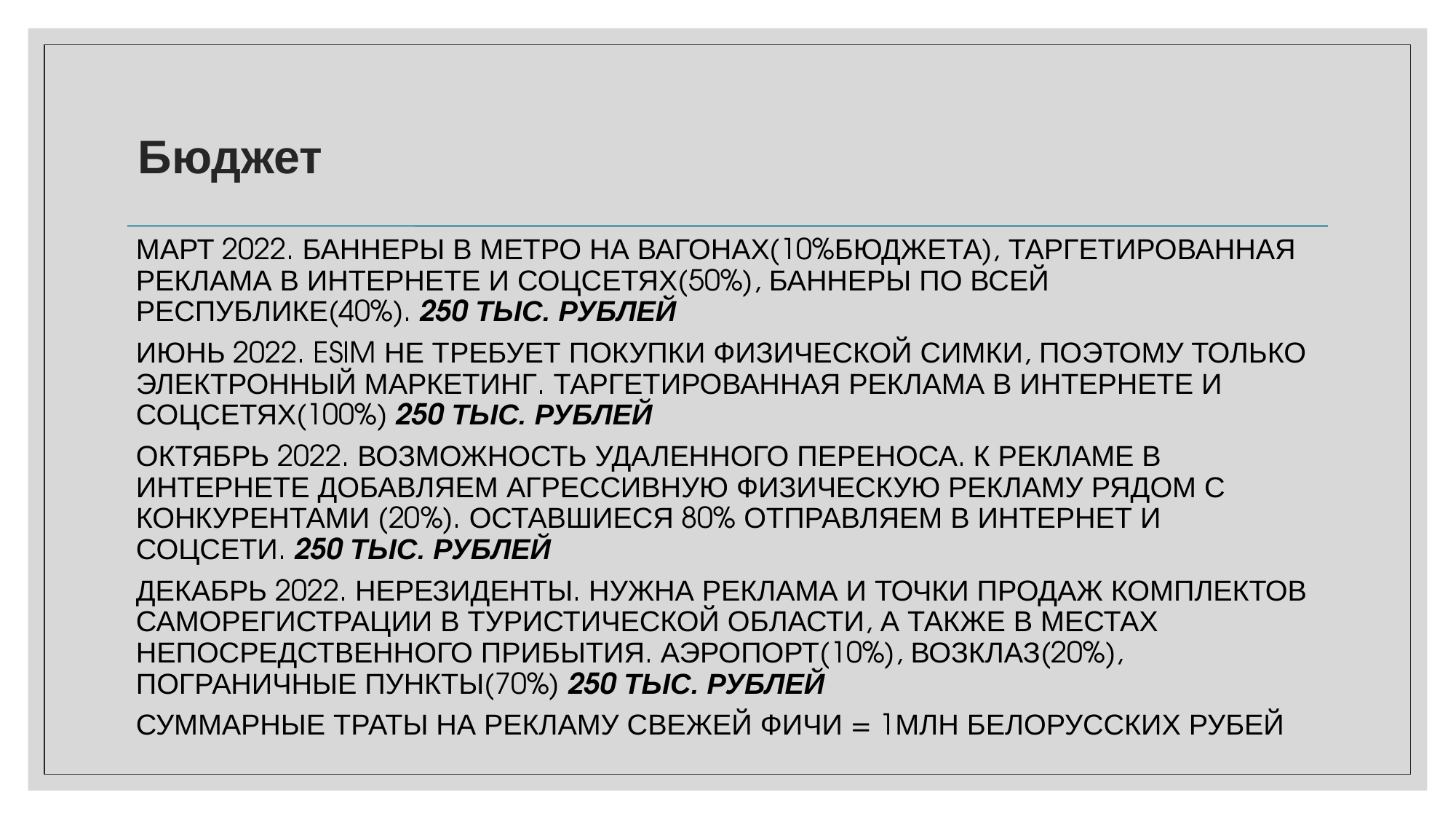

# Бюджет
Март 2022. Баннеры в метро на вагонах(10%бюджета), таргетированная реклама в интернете и соцсетях(50%), баннеры по всей республике(40%). 250 тыс. рублей
Июнь 2022. Esim не требует покупки физической симки, поэтому только электронный маркетинг. таргетированная реклама в интернете и соцсетях(100%) 250 тыс. рублей
Октябрь 2022. Возможность удаленного переноса. К рекламе в интернете добавляем агрессивную физическую рекламу рядом с конкурентами (20%). Оставшиеся 80% отправляем в интернет и соцсети. 250 тыс. рублей
Декабрь 2022. Нерезиденты. Нужна реклама и точки продаж комплектов саморегистрации в туристической области, а также в местах непосредственного прибытия. Аэропорт(10%), возклаз(20%), пограничные пункты(70%) 250 тыс. рублей
Суммарные траты на рекламу свежей фичи = 1млн белорусских рубей